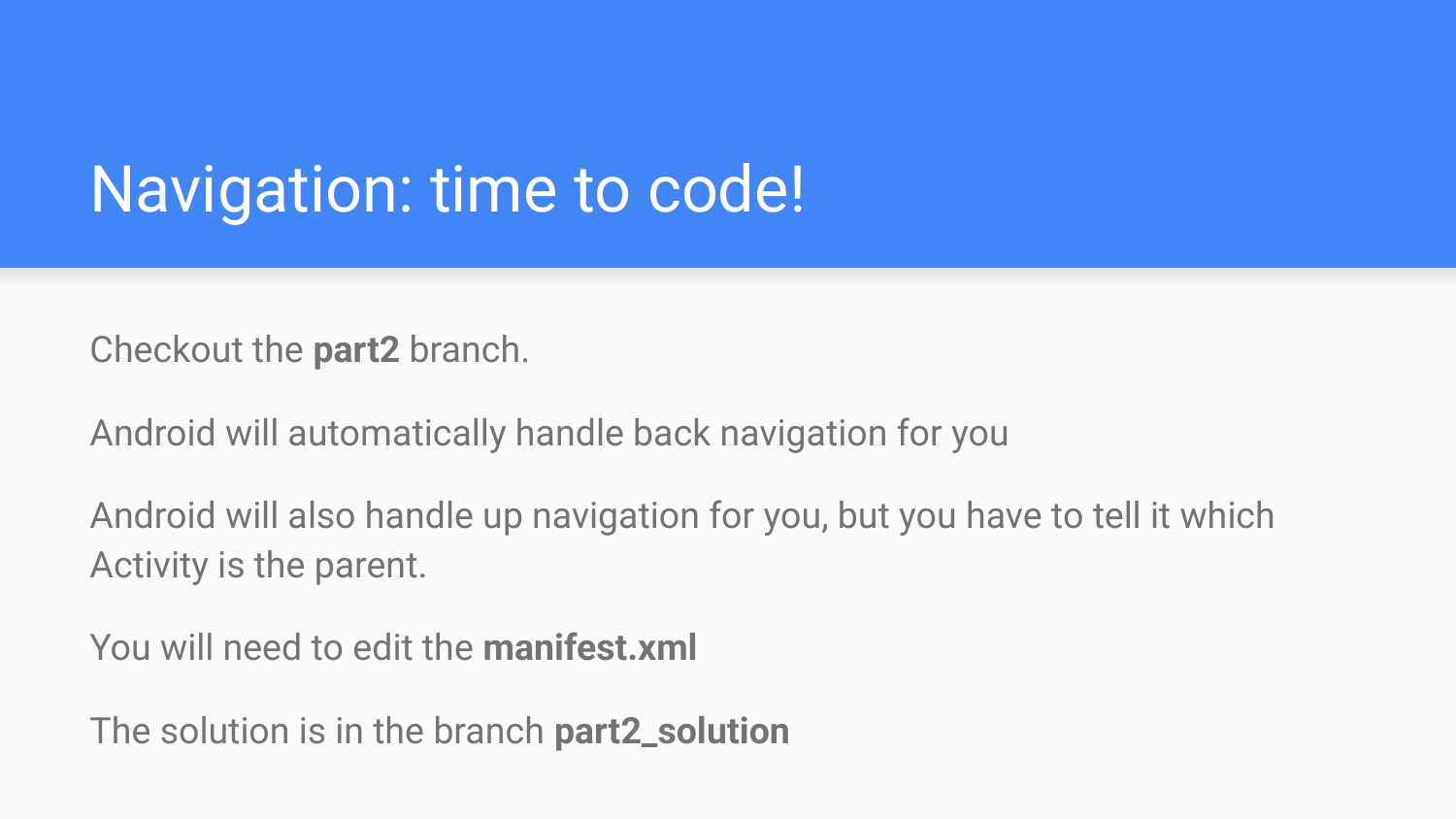

# Navigation: time to code!
Checkout the part2 branch.
Android will automatically handle back navigation for you
Android will also handle up navigation for you, but you have to tell it which Activity is the parent.
You will need to edit the manifest.xml
The solution is in the branch part2_solution